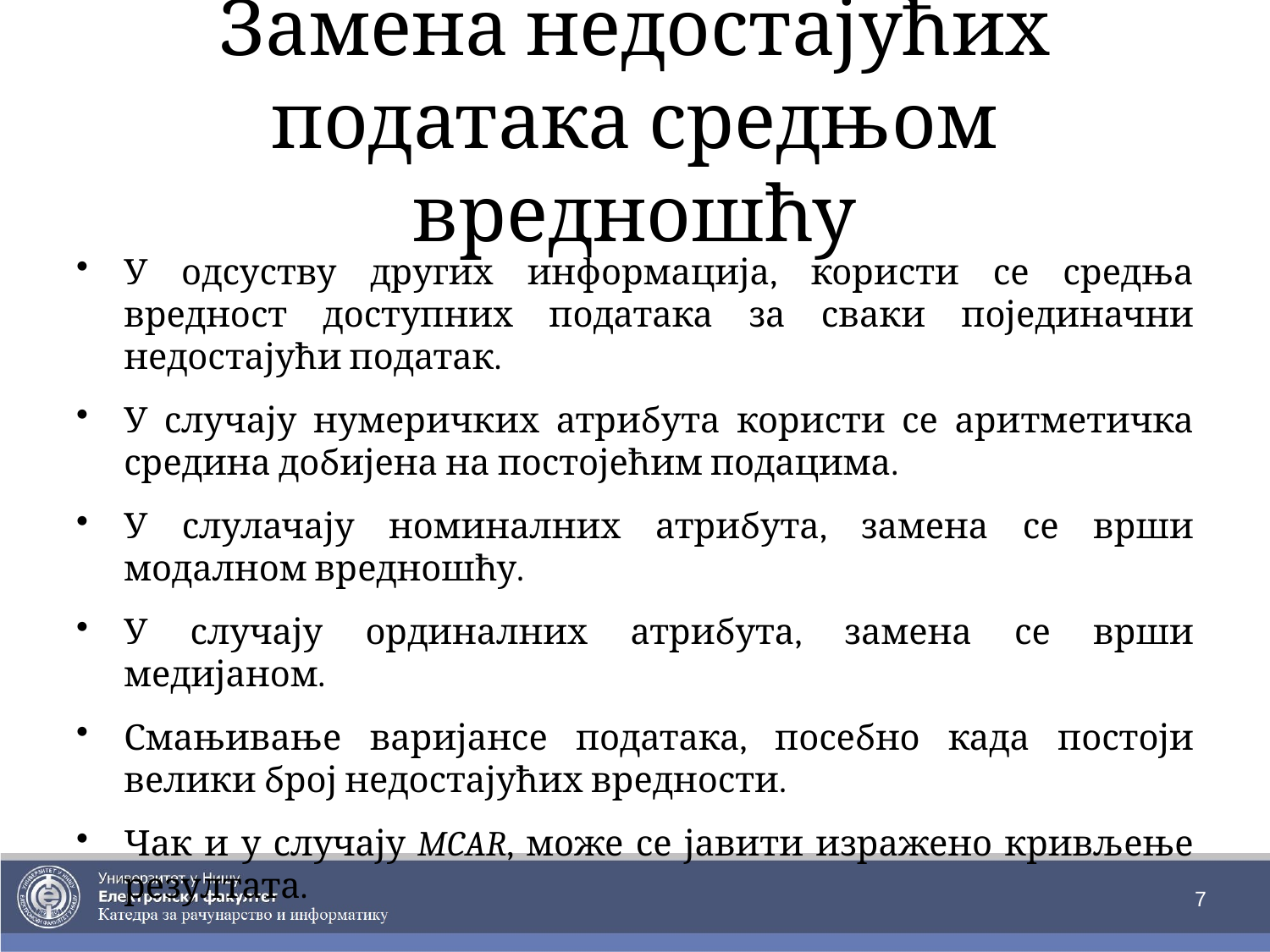

# Замена недостајућих података средњом вредношћу
У одсуству других информација, користи се средња вредност доступних података за сваки појединачни недостајући податак.
У случају нумеричких атрибута користи се аритметичка средина добијена на постојећим подацима.
У слулачају номиналних атрибута, замена се врши модалном вредношћу.
У случају ординалних атрибута, замена се врши медијаном.
Смањивање варијансе података, посебно када постоји велики број недостајућих вредности.
Чак и у случају MCAR, може се јавити изражено кривљење резултата.
7